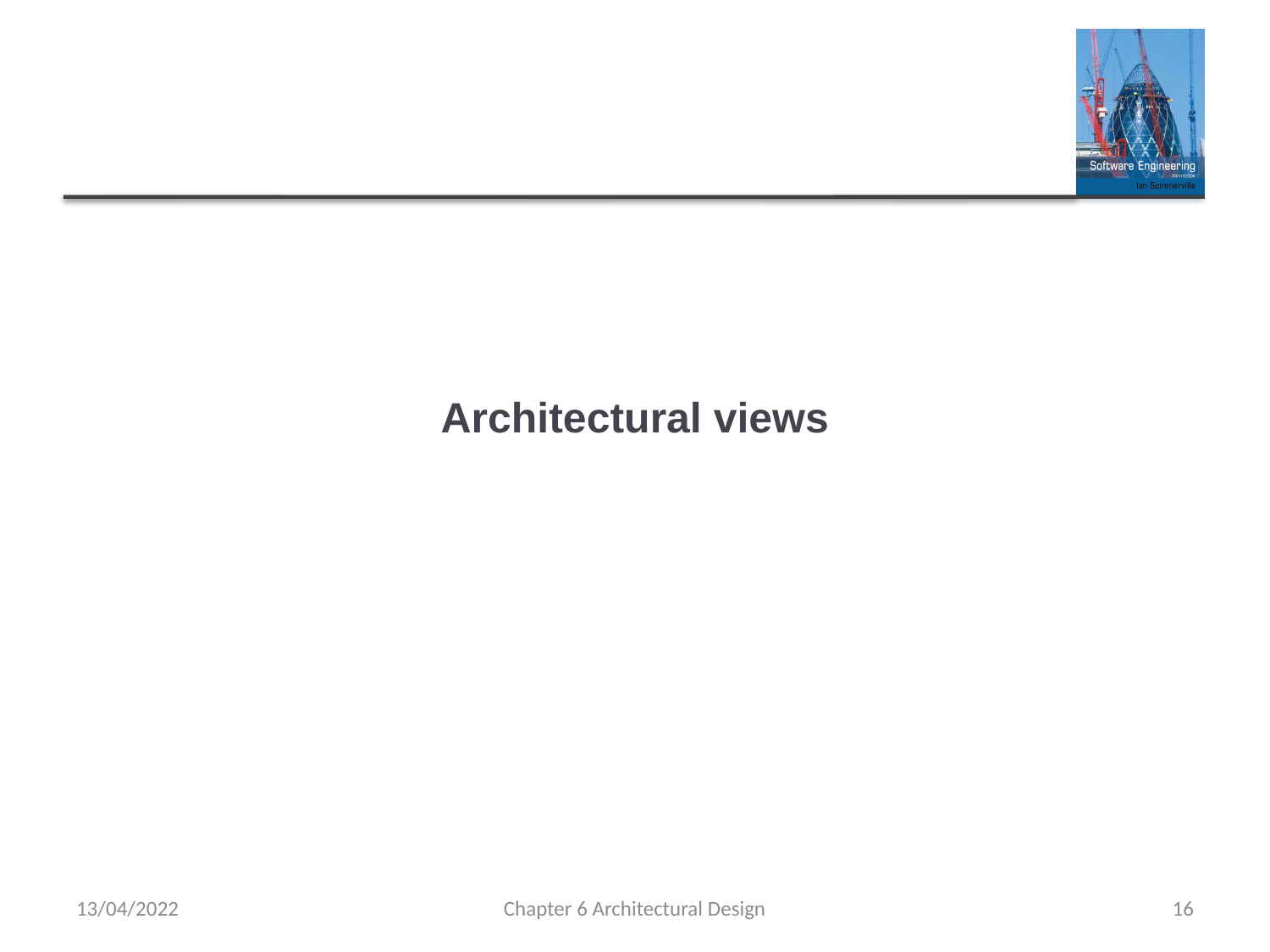

# Architectural views
13/04/2022
Chapter 6 Architectural Design
16